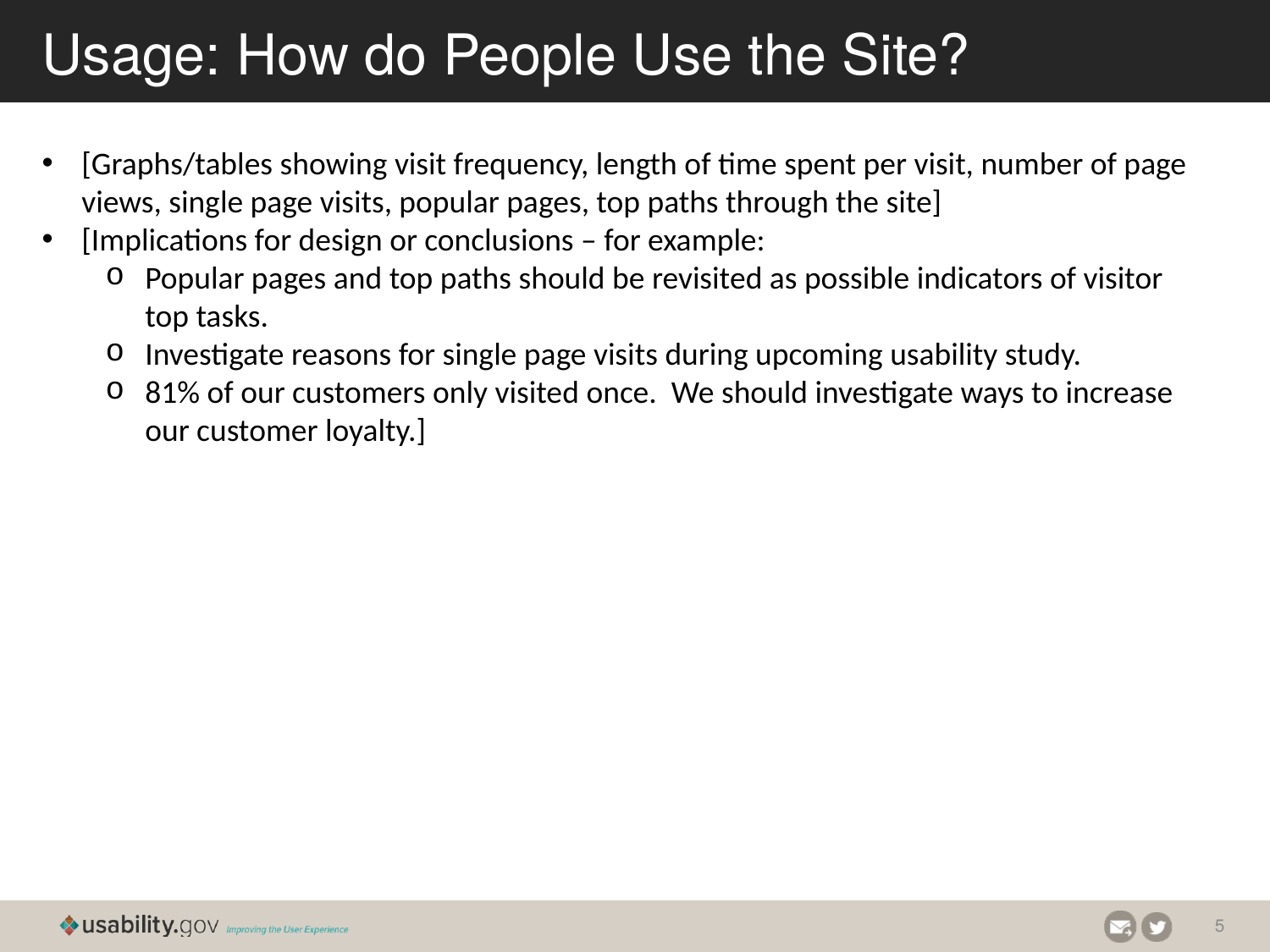

# Usage: How do People Use the Site?
[Graphs/tables showing visit frequency, length of time spent per visit, number of page views, single page visits, popular pages, top paths through the site]
[Implications for design or conclusions – for example:
Popular pages and top paths should be revisited as possible indicators of visitor top tasks.
Investigate reasons for single page visits during upcoming usability study.
81% of our customers only visited once.  We should investigate ways to increase our customer loyalty.]

5